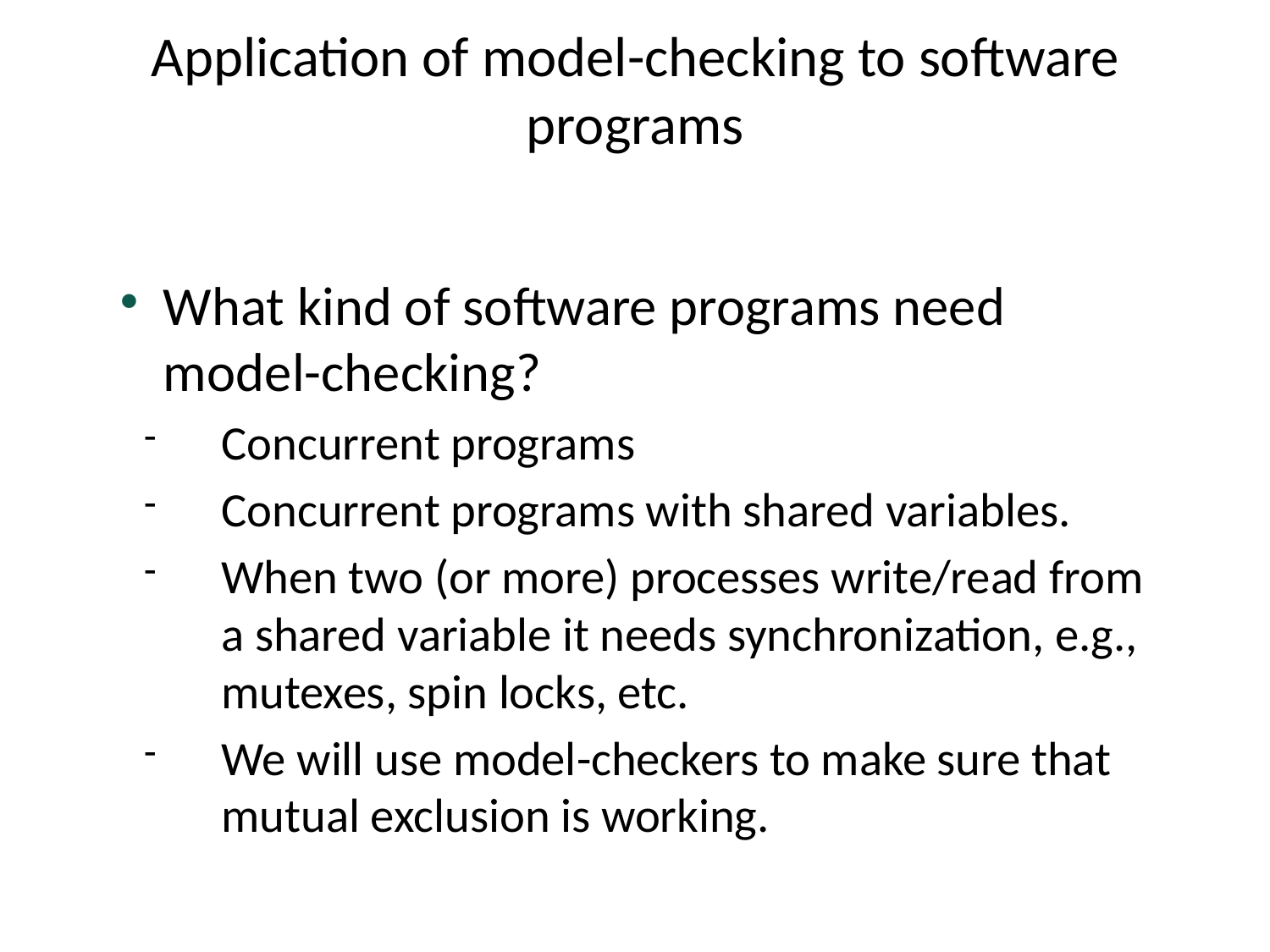

# Application of model-checking to software programs
What kind of software programs need model-checking?
Concurrent programs
Concurrent programs with shared variables.
When two (or more) processes write/read from a shared variable it needs synchronization, e.g., mutexes, spin locks, etc.
We will use model-checkers to make sure that mutual exclusion is working.